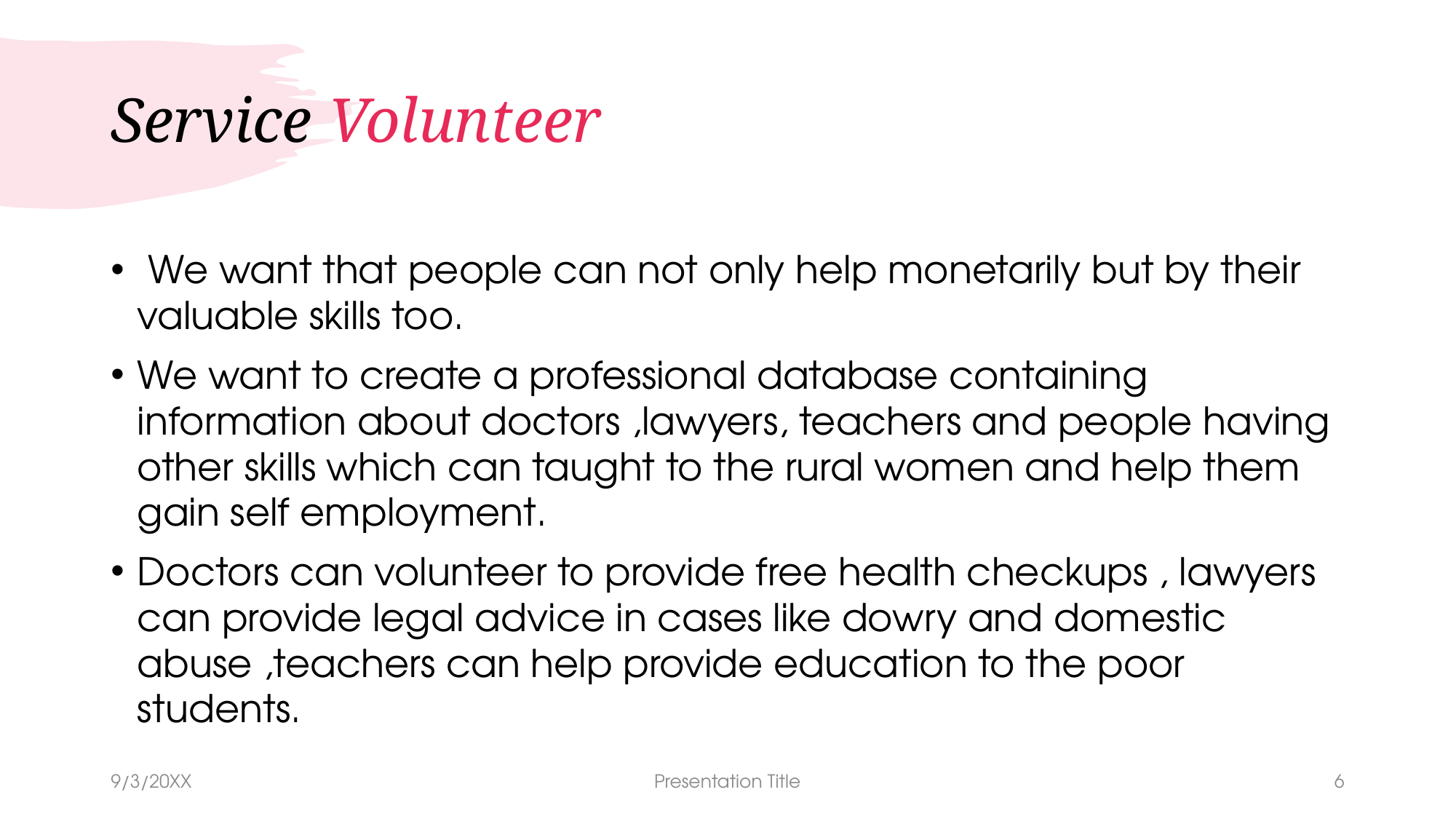

# Service Volunteer
 We want that people can not only help monetarily but by their valuable skills too.
We want to create a professional database containing information about doctors ,lawyers, teachers and people having other skills which can taught to the rural women and help them gain self employment.
Doctors can volunteer to provide free health checkups , lawyers can provide legal advice in cases like dowry and domestic abuse ,teachers can help provide education to the poor students.
9/3/20XX
Presentation Title
6